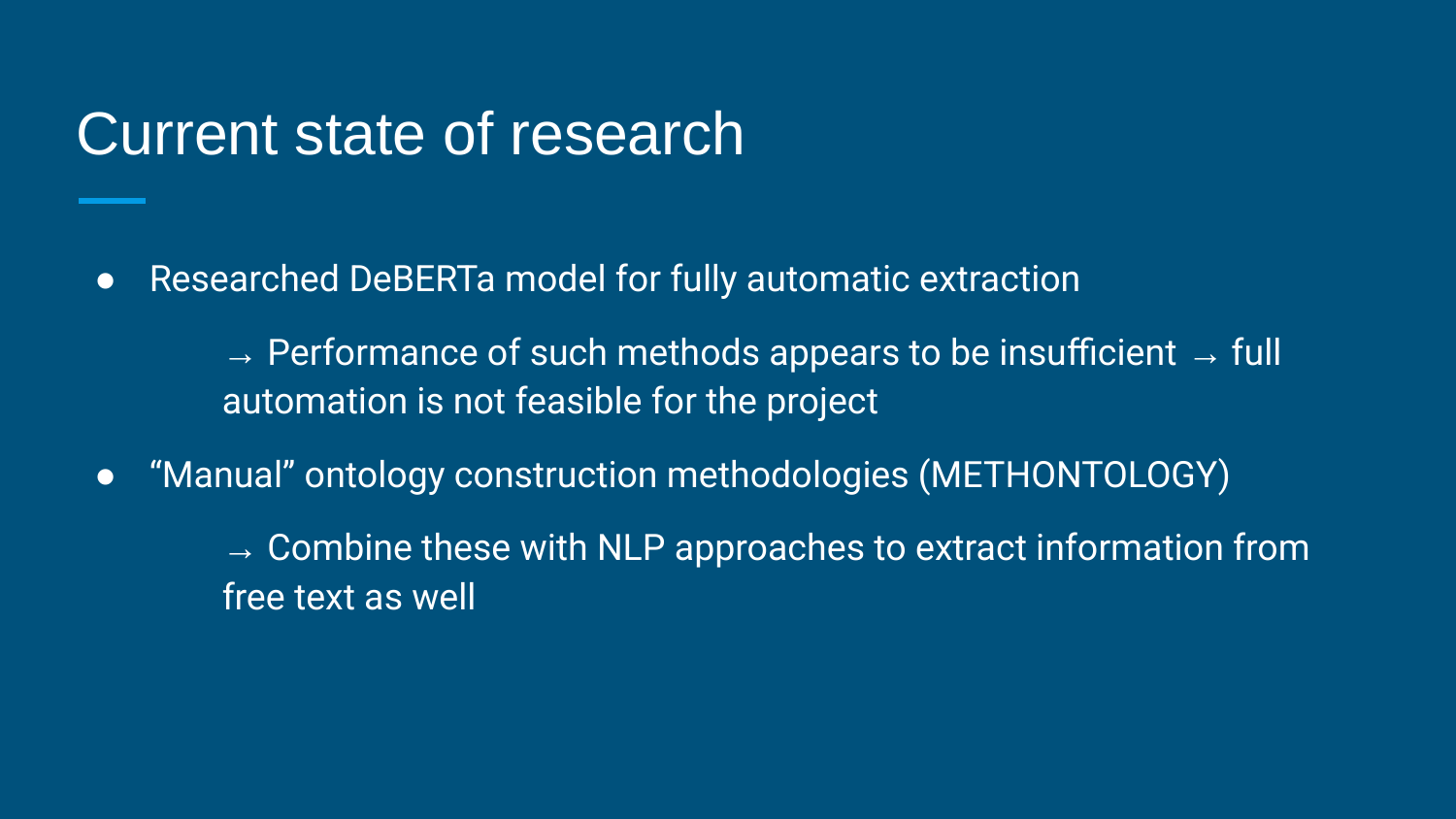

# Current state of research
Researched DeBERTa model for fully automatic extraction
→ Performance of such methods appears to be insufficient → full automation is not feasible for the project
“Manual” ontology construction methodologies (METHONTOLOGY)
→ Combine these with NLP approaches to extract information from free text as well